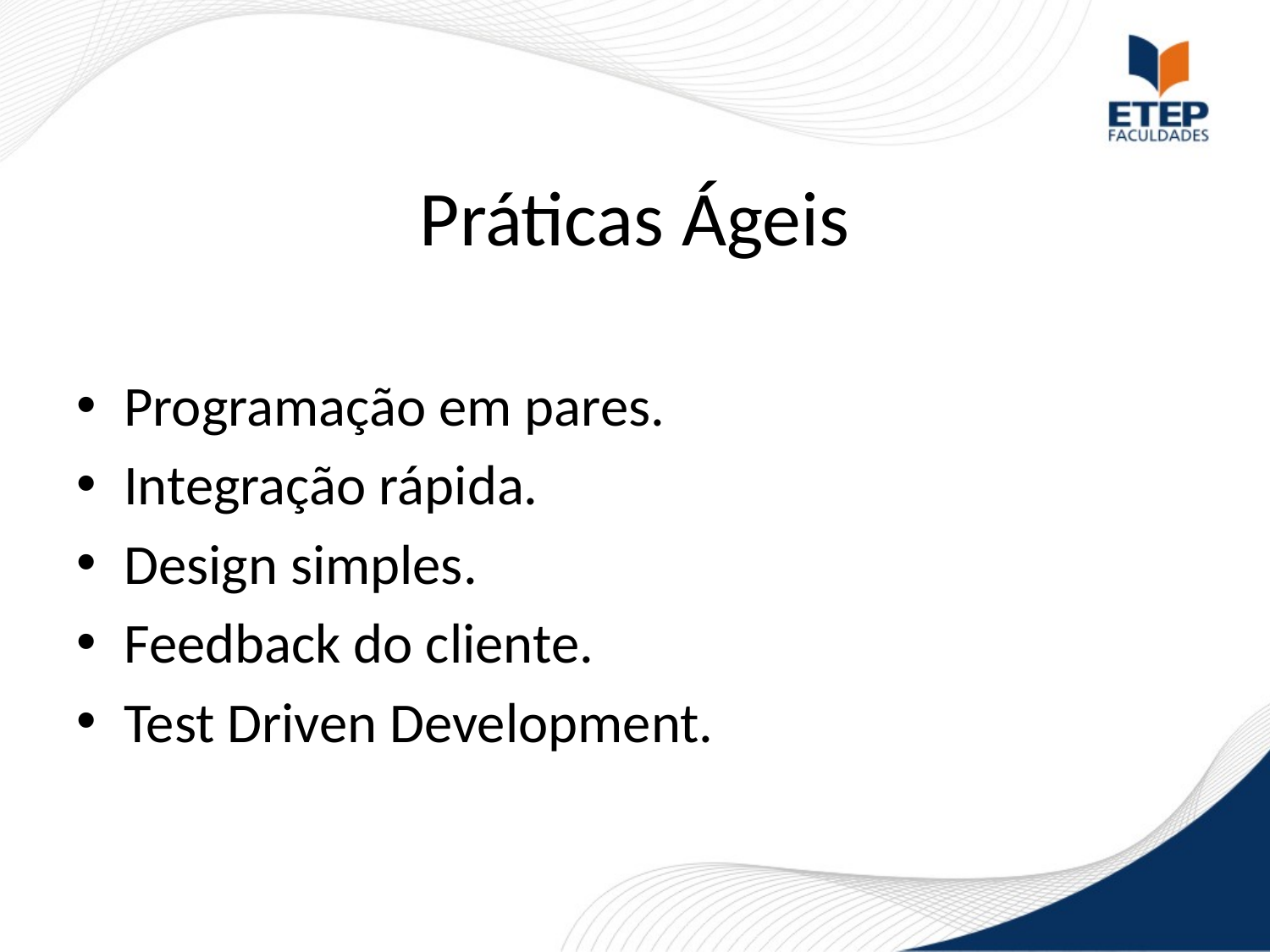

Elimine o desperdício
Amplifique o aprendizado
Adicione segurança
# Práticas Ágeis

Entregue rápido
Programação em pares.
Integração rápida.
Design simples.
Feedback do cliente.
Test Driven Development.

Elimine o desperdício